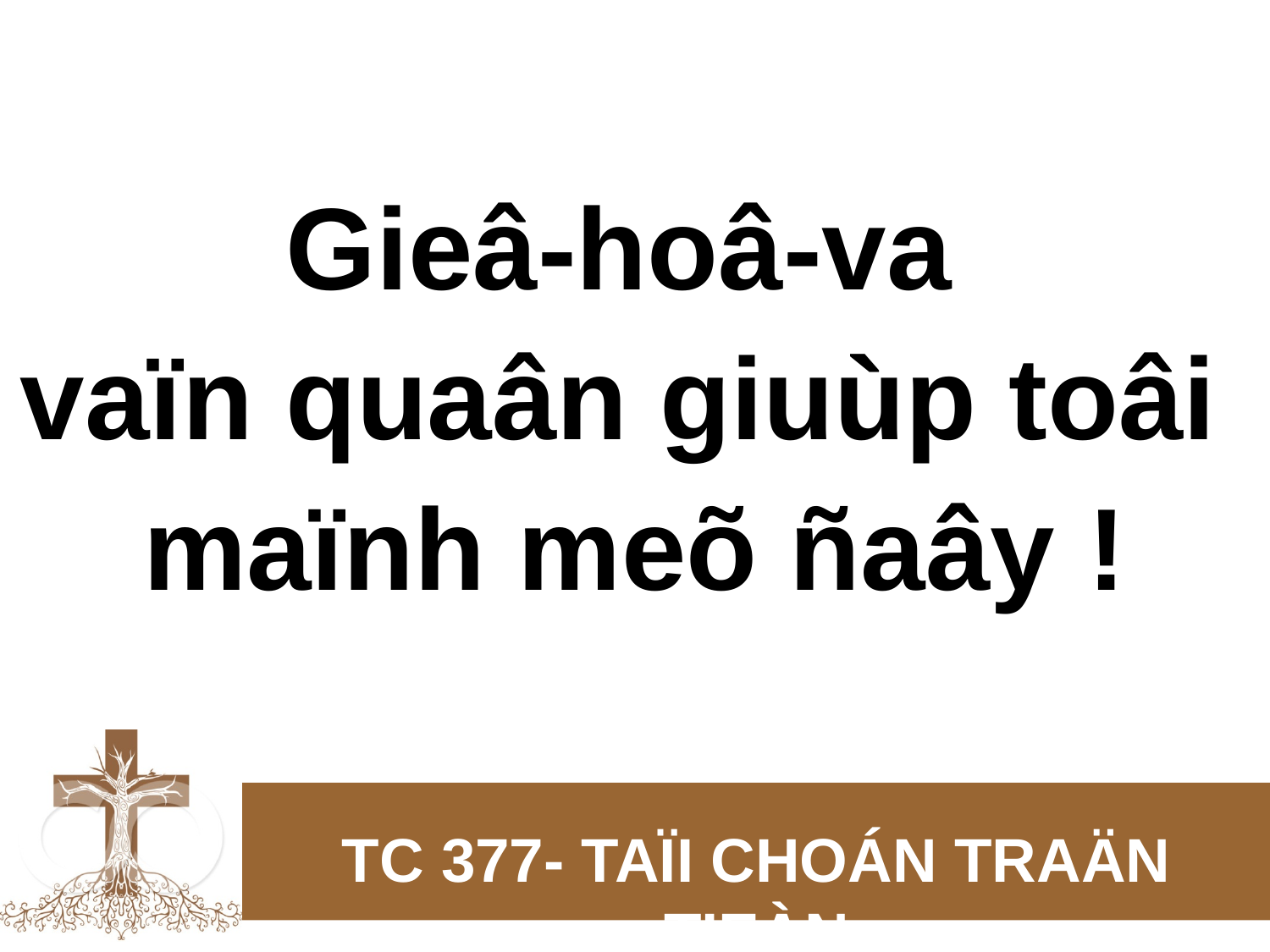

Gieâ-hoâ-va
vaïn quaân giuùp toâi
maïnh meõ ñaây !
TC 377- TAÏI CHOÁN TRAÄN TIEÀN